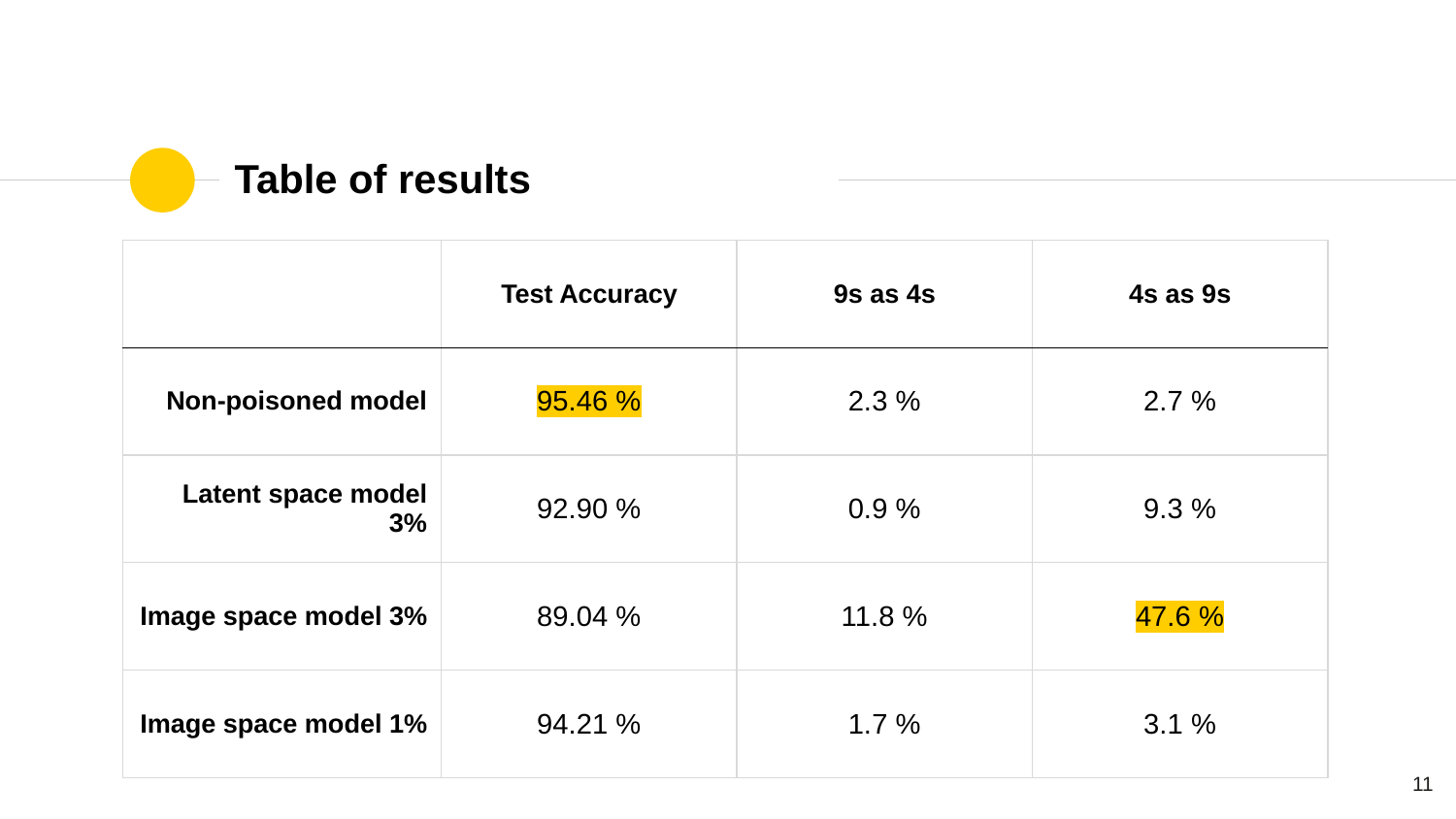

# Table of results
|  | Test Accuracy | 9s as 4s | 4s as 9s |
| --- | --- | --- | --- |
| Non-poisoned model | 95.46 % | 2.3 % | 2.7 % |
| Latent space model 3% | 92.90 % | 0.9 % | 9.3 % |
| Image space model 3% | 89.04 % | 11.8 % | 47.6 % |
| Image space model 1% | 94.21 % | 1.7 % | 3.1 % |
11